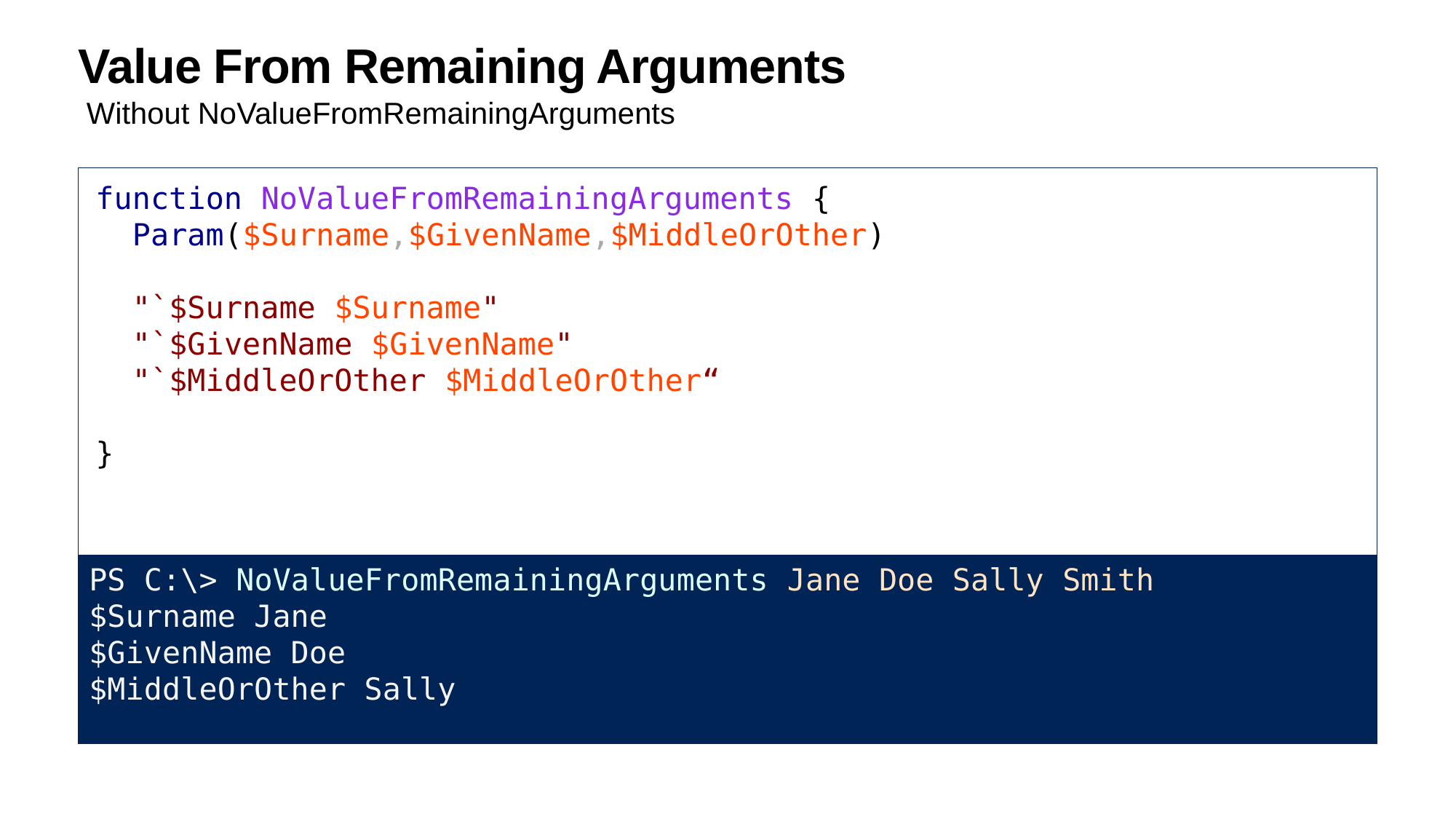

# Value From Remaining Arguments
 Without NoValueFromRemainingArguments
function NoValueFromRemainingArguments {
  Param($Surname,$GivenName,$MiddleOrOther)

  "`$Surname $Surname"
  "`$GivenName $GivenName"
  "`$MiddleOrOther $MiddleOrOther“

}
PS C:\> NoValueFromRemainingArguments Jane Doe Sally Smith
$Surname Jane
$GivenName Doe
$MiddleOrOther Sally